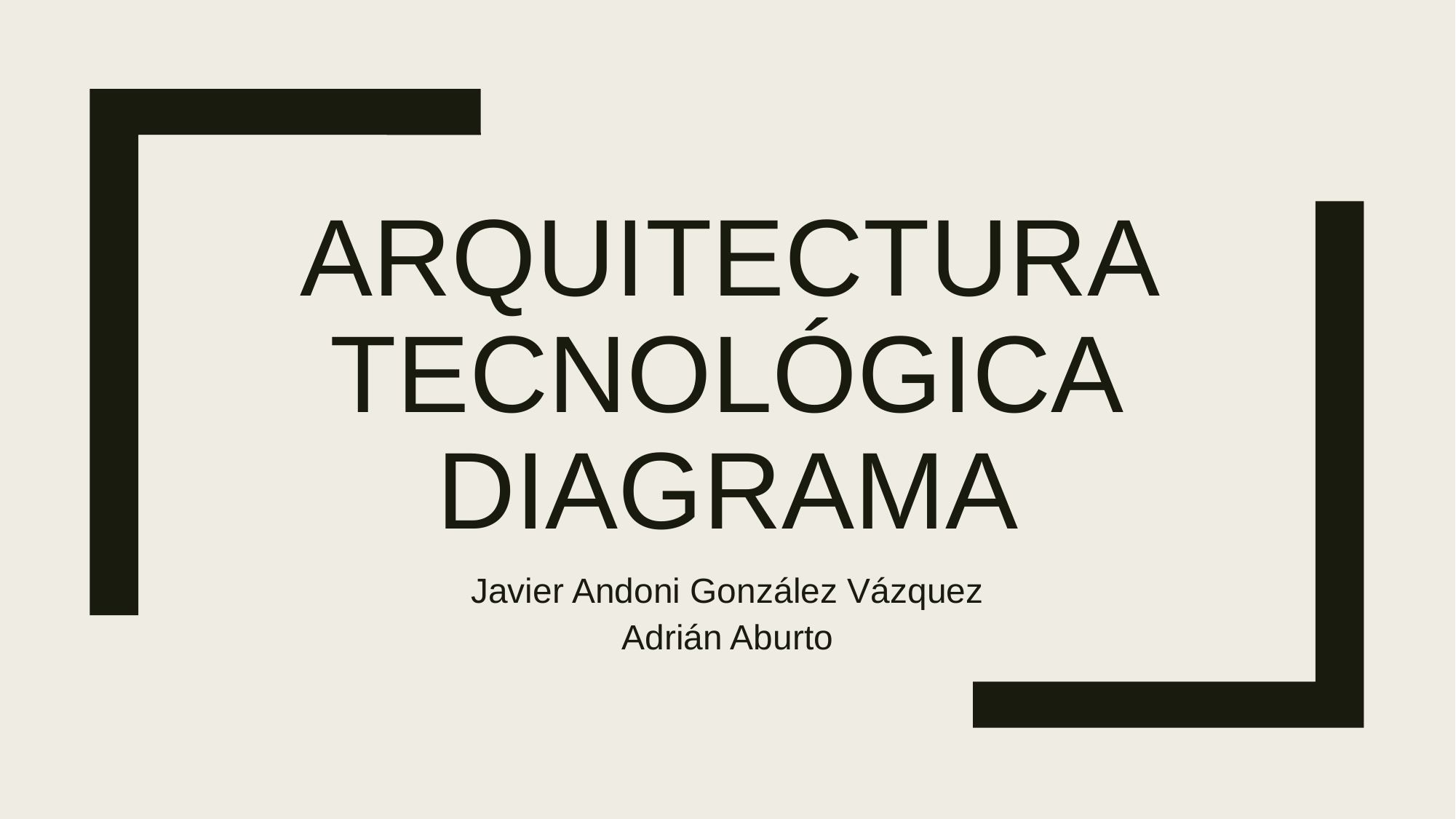

# Arquitectura tecnológica Diagrama
Javier Andoni González Vázquez
Adrián Aburto